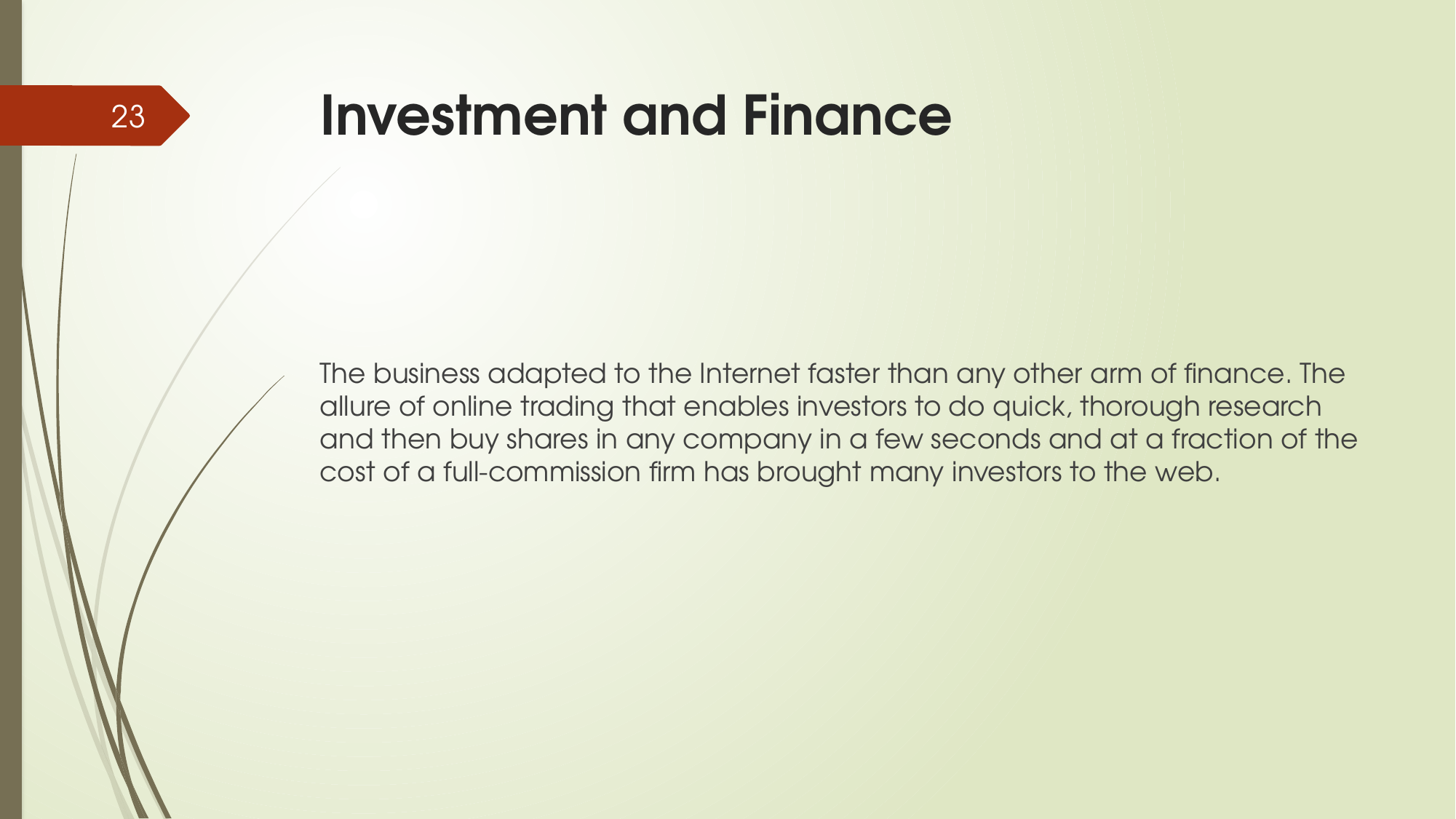

# Investment and Finance
23

The business adapted to the Internet faster than any other arm of finance. The allure of online trading that enables investors to do quick, thorough research and then buy shares in any company in a few seconds and at a fraction of the cost of a full-commission firm has brought many investors to the web.